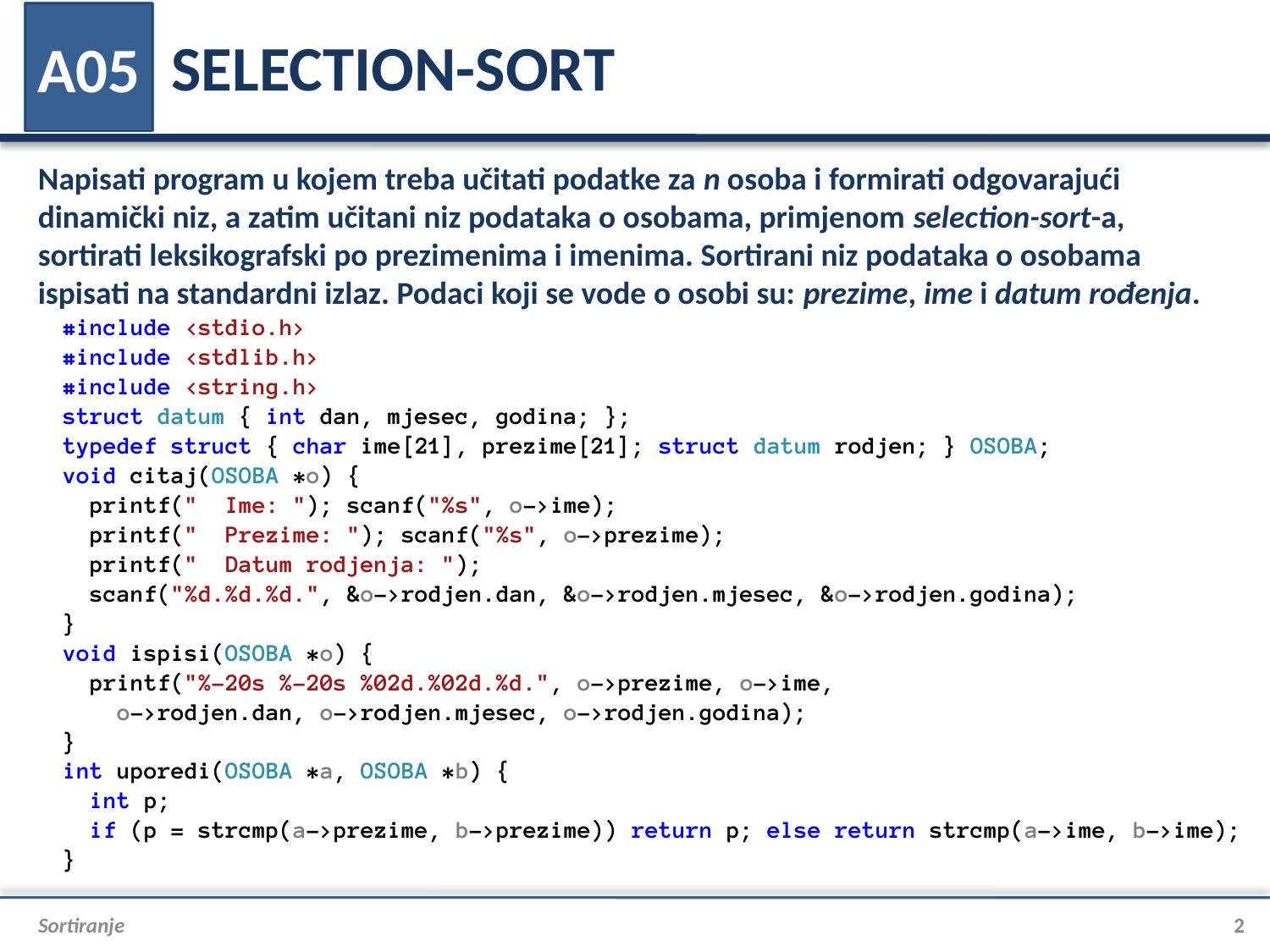

# SELECTION-SORT
A05
Napisati program u kojem treba učitati podatke za n osoba i formirati odgovarajući dinamički niz, a zatim učitani niz podataka o osobama, primjenom selection-sort-a, sortirati leksikografski po prezimenima i imenima. Sortirani niz podataka o osobama ispisati na standardni izlaz. Podaci koji se vode o osobi su: prezime, ime i datum rođenja.
#include <stdio.h>
#include <stdlib.h>
#include <string.h>
struct datum { int dan, mjesec, godina; };
typedef struct { char ime[21], prezime[21]; struct datum rodjen; } OSOBA;
void citaj(OSOBA *o) {
  printf("  Ime: "); scanf("%s", o->ime);
  printf("  Prezime: "); scanf("%s", o->prezime);
  printf("  Datum rodjenja: ");
  scanf("%d.%d.%d.", &o->rodjen.dan, &o->rodjen.mjesec, &o->rodjen.godina);
}
void ispisi(OSOBA *o) {
  printf("%-20s %-20s %02d.%02d.%d.", o->prezime, o->ime,
    o->rodjen.dan, o->rodjen.mjesec, o->rodjen.godina);
}
int uporedi(OSOBA *a, OSOBA *b) {
  int p;
  if (p = strcmp(a->prezime, b->prezime)) return p; else return strcmp(a->ime, b->ime);
}
Sortiranje
2